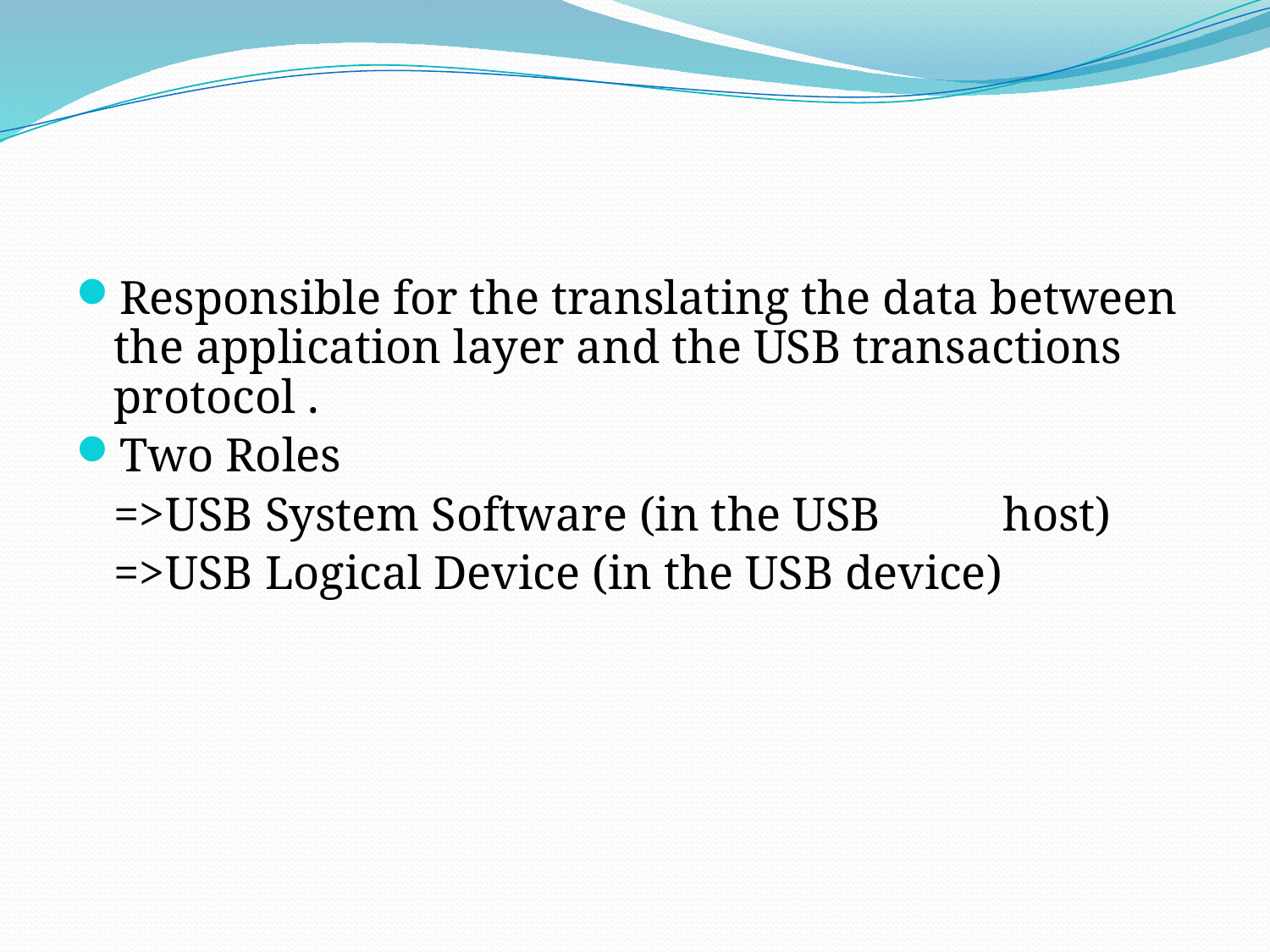

#
Responsible for the translating the data between the application layer and the USB transactions protocol .
Two Roles
	=>USB System Software (in the USB 	host)
	=>USB Logical Device (in the USB device)